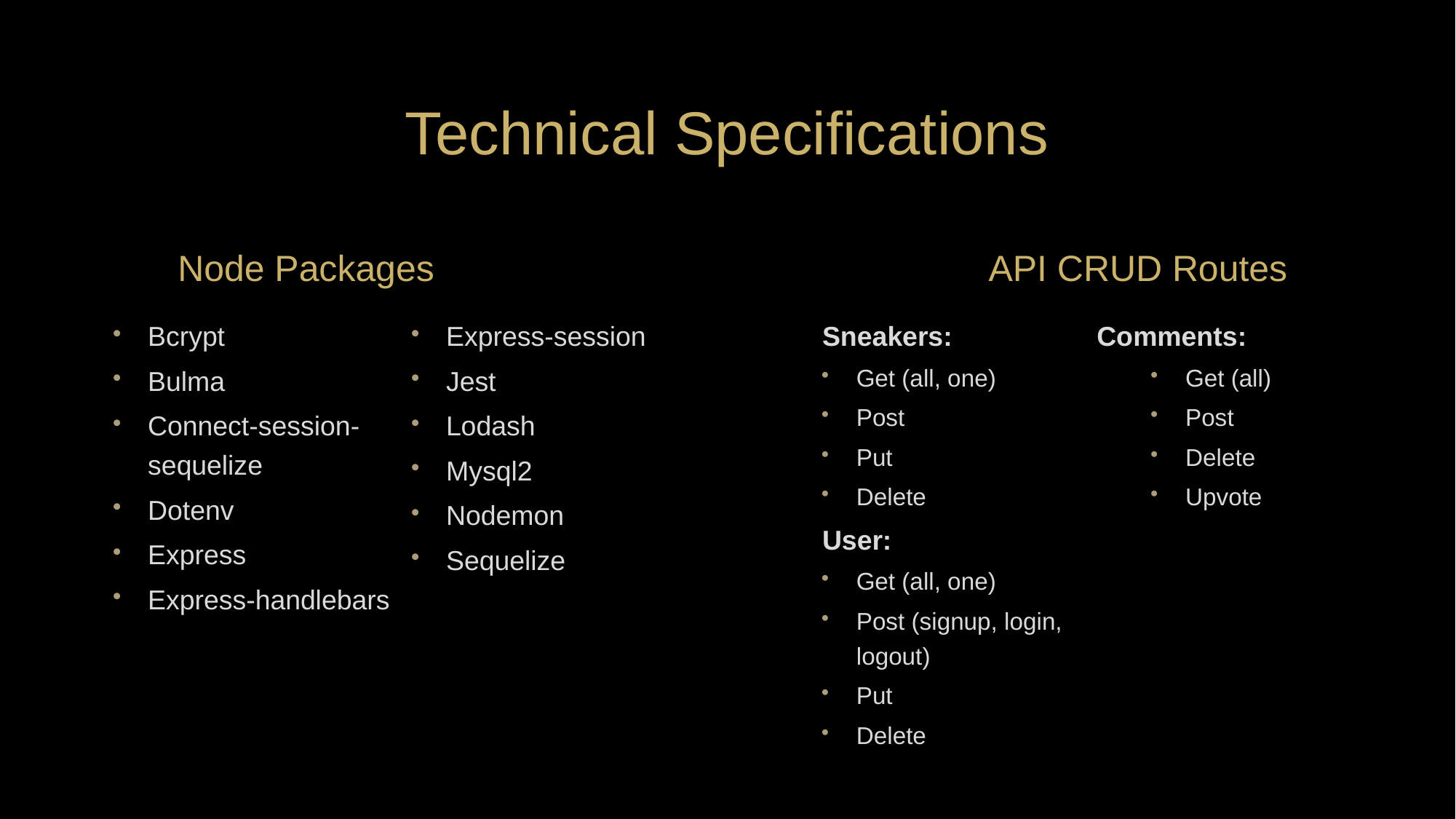

# Technical Specifications
Node Packages
API CRUD Routes
Bcrypt
Bulma
Connect-session-sequelize
Dotenv
Express
Express-handlebars
Express-session
Jest
Lodash
Mysql2
Nodemon
Sequelize
Sneakers:
Get (all, one)
Post
Put
Delete
User:
Get (all, one)
Post (signup, login, logout)
Put
Delete
Comments:
Get (all)
Post
Delete
Upvote